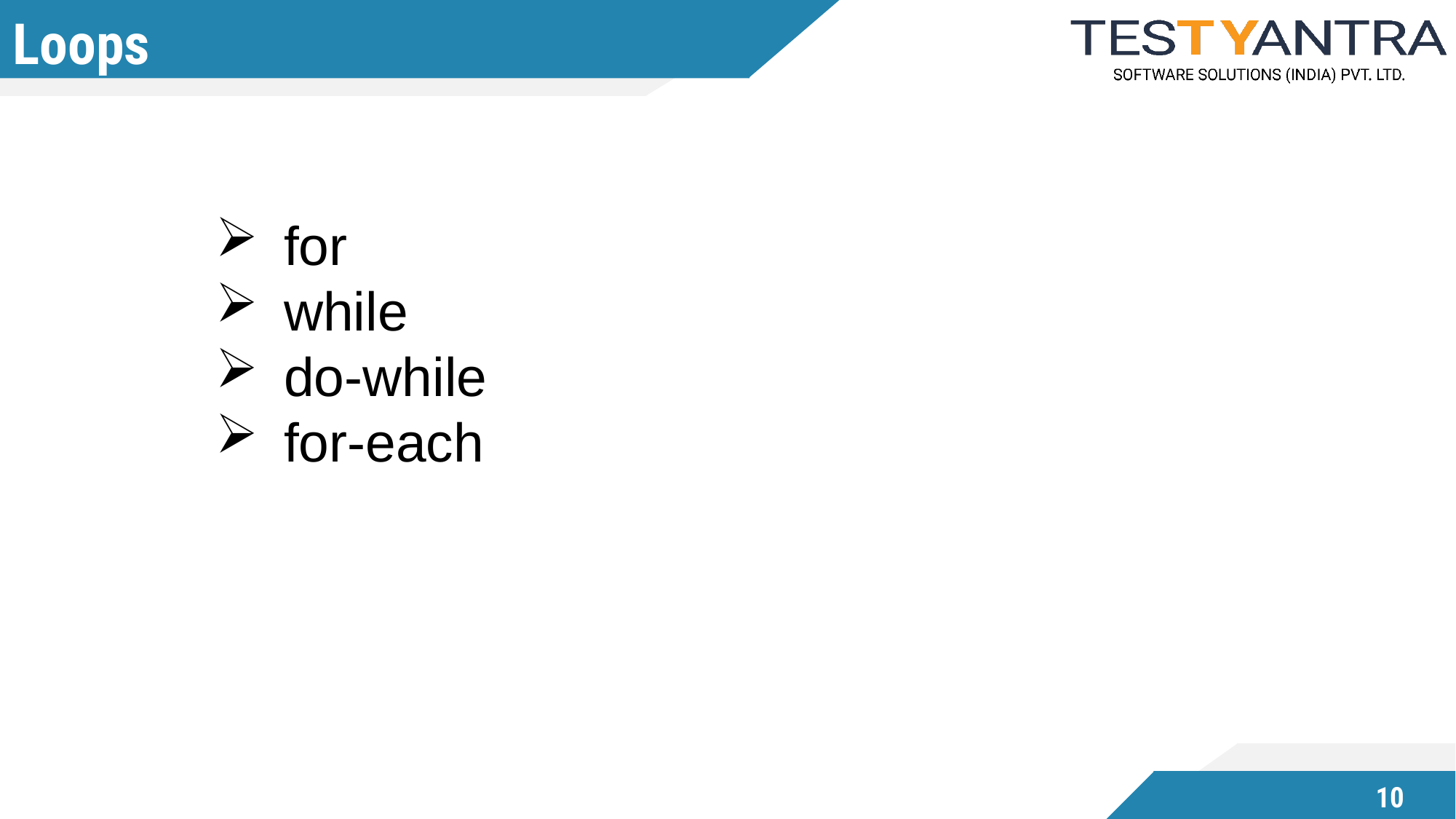

# Loops
for
while
do-while
for-each
10